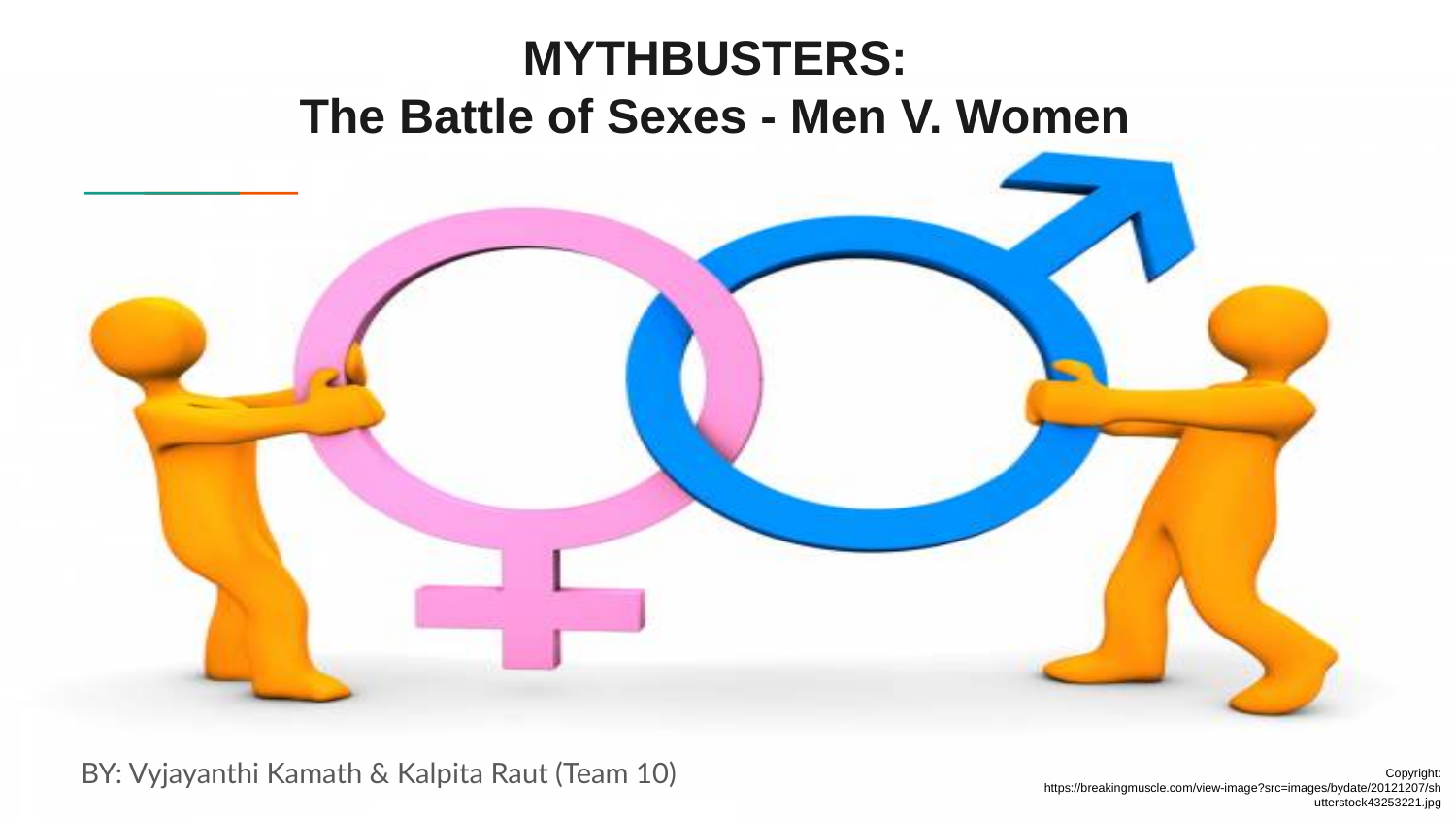

# MYTHBUSTERS:
The Battle of Sexes - Men V. Women
BY: Vyjayanthi Kamath & Kalpita Raut (Team 10)
Copyright: https://breakingmuscle.com/view-image?src=images/bydate/20121207/shutterstock43253221.jpg